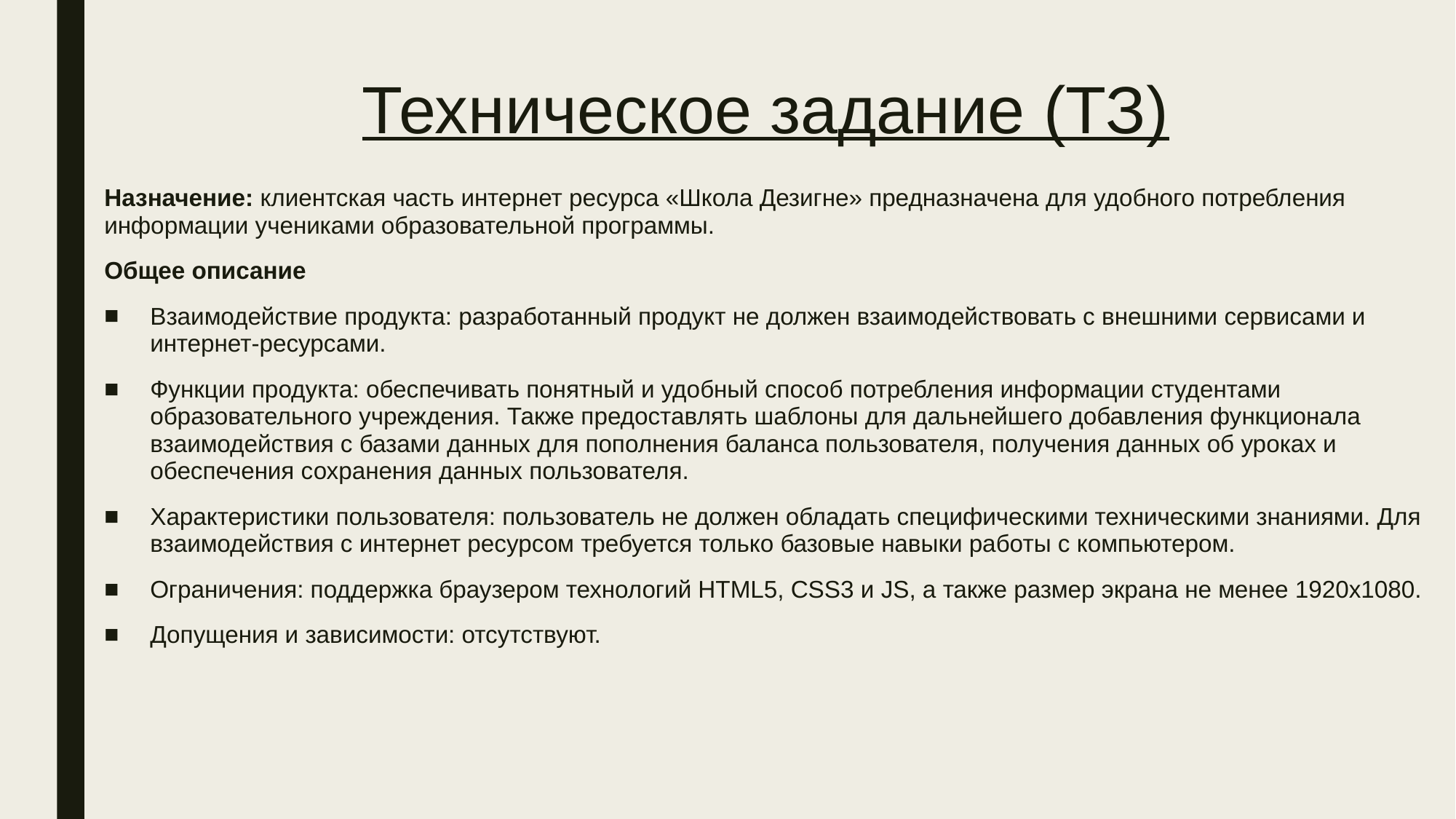

# Техническое задание (ТЗ)
Назначение: клиентская часть интернет ресурса «Школа Дезигне» предназначена для удобного потребления информации учениками образовательной программы.
Общее описание
Взаимодействие продукта: разработанный продукт не должен взаимодействовать с внешними сервисами и интернет-ресурсами.
Функции продукта: обеспечивать понятный и удобный способ потребления информации студентами образовательного учреждения. Также предоставлять шаблоны для дальнейшего добавления функционала взаимодействия с базами данных для пополнения баланса пользователя, получения данных об уроках и обеспечения сохранения данных пользователя.
Характеристики пользователя: пользователь не должен обладать специфическими техническими знаниями. Для взаимодействия с интернет ресурсом требуется только базовые навыки работы с компьютером.
Ограничения: поддержка браузером технологий HTML5, CSS3 и JS, а также размер экрана не менее 1920х1080.
Допущения и зависимости: отсутствуют.